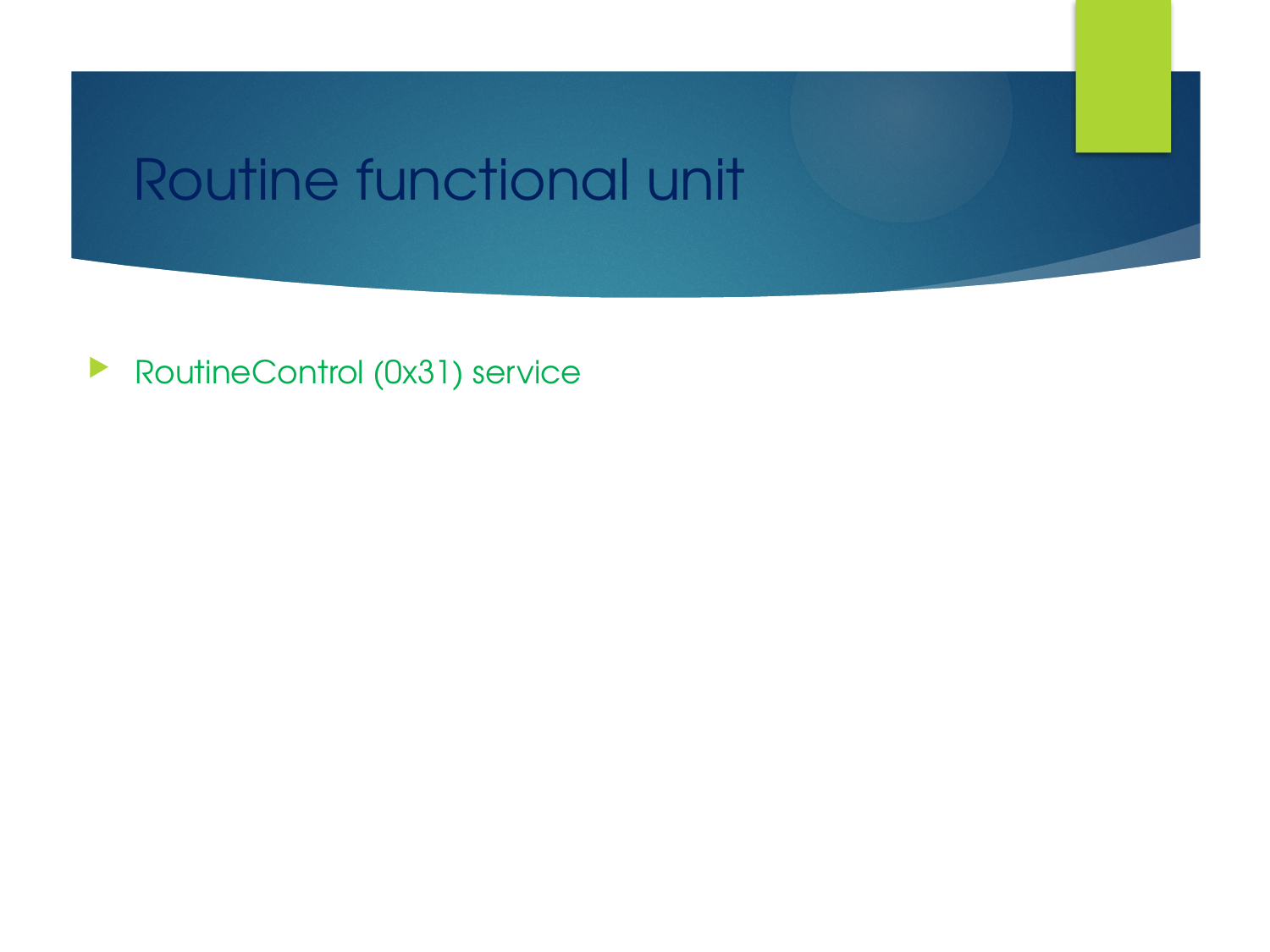

# Routine functional unit
RoutineControl (0x31) service